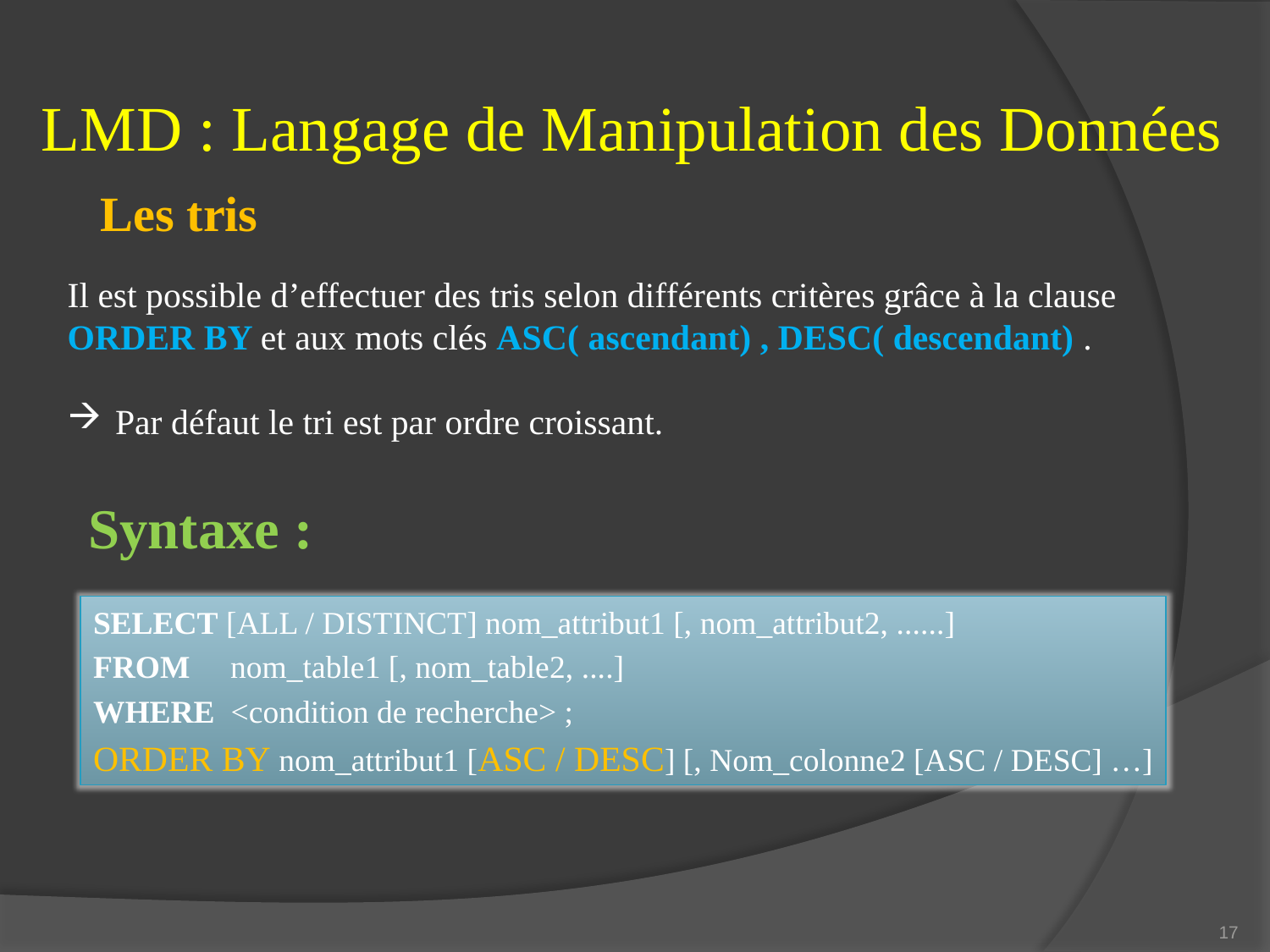

# LMD : Langage de Manipulation des Données
 Les tris
Il est possible d’effectuer des tris selon différents critères grâce à la clause ORDER BY et aux mots clés ASC( ascendant) , DESC( descendant) .

Par défaut le tri est par ordre croissant.

Syntaxe :
SELECT [ALL / DISTINCT] nom_attribut1 [, nom_attribut2, ......]
FROM     nom_table1 [, nom_table2, ....]
WHERE  <condition de recherche> ;
ORDER BY nom_attribut1 [ASC / DESC] [, Nom_colonne2 [ASC / DESC] …]
17